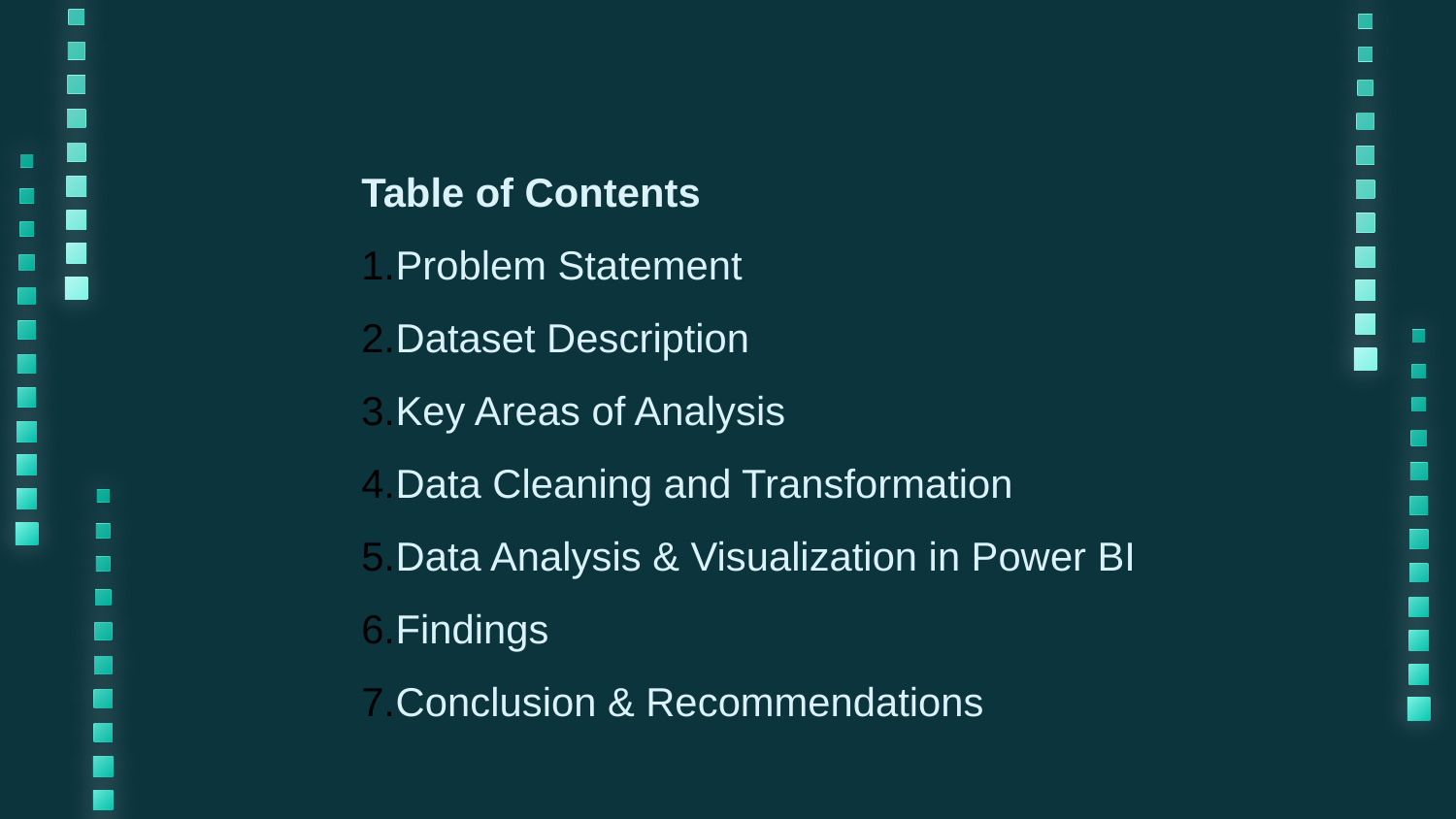

Table of Contents
Problem Statement
Dataset Description
Key Areas of Analysis
Data Cleaning and Transformation
Data Analysis & Visualization in Power BI
Findings
Conclusion & Recommendations